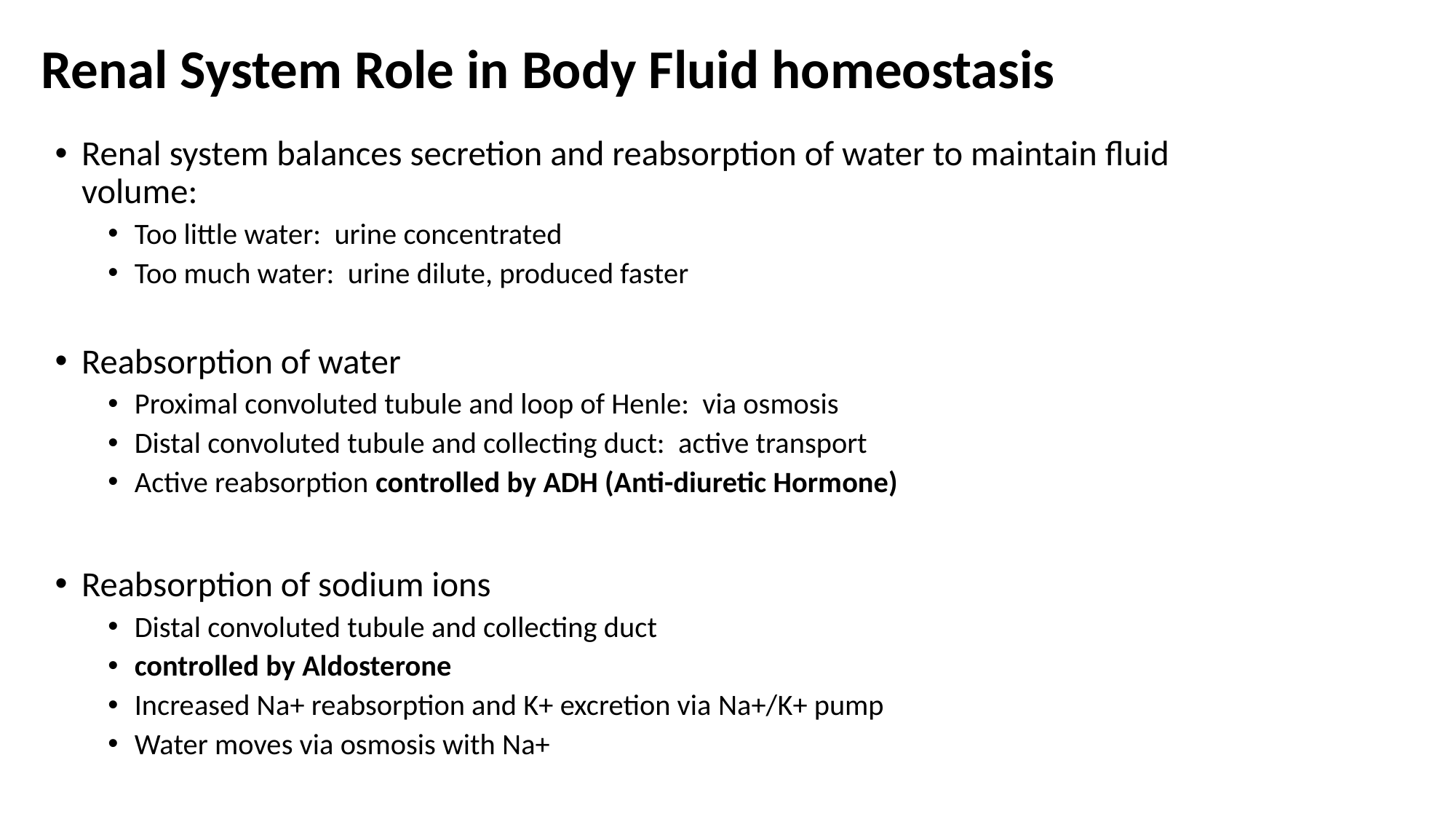

# Renal System Role in Body Fluid homeostasis
Renal system balances secretion and reabsorption of water to maintain fluid volume:
Too little water:  urine concentrated
Too much water:  urine dilute, produced faster

Reabsorption of water
Proximal convoluted tubule and loop of Henle:  via osmosis
Distal convoluted tubule and collecting duct:  active transport
Active reabsorption controlled by ADH (Anti-diuretic Hormone)

Reabsorption of sodium ions
Distal convoluted tubule and collecting duct
controlled by Aldosterone
Increased Na+ reabsorption and K+ excretion via Na+/K+ pump
Water moves via osmosis with Na+